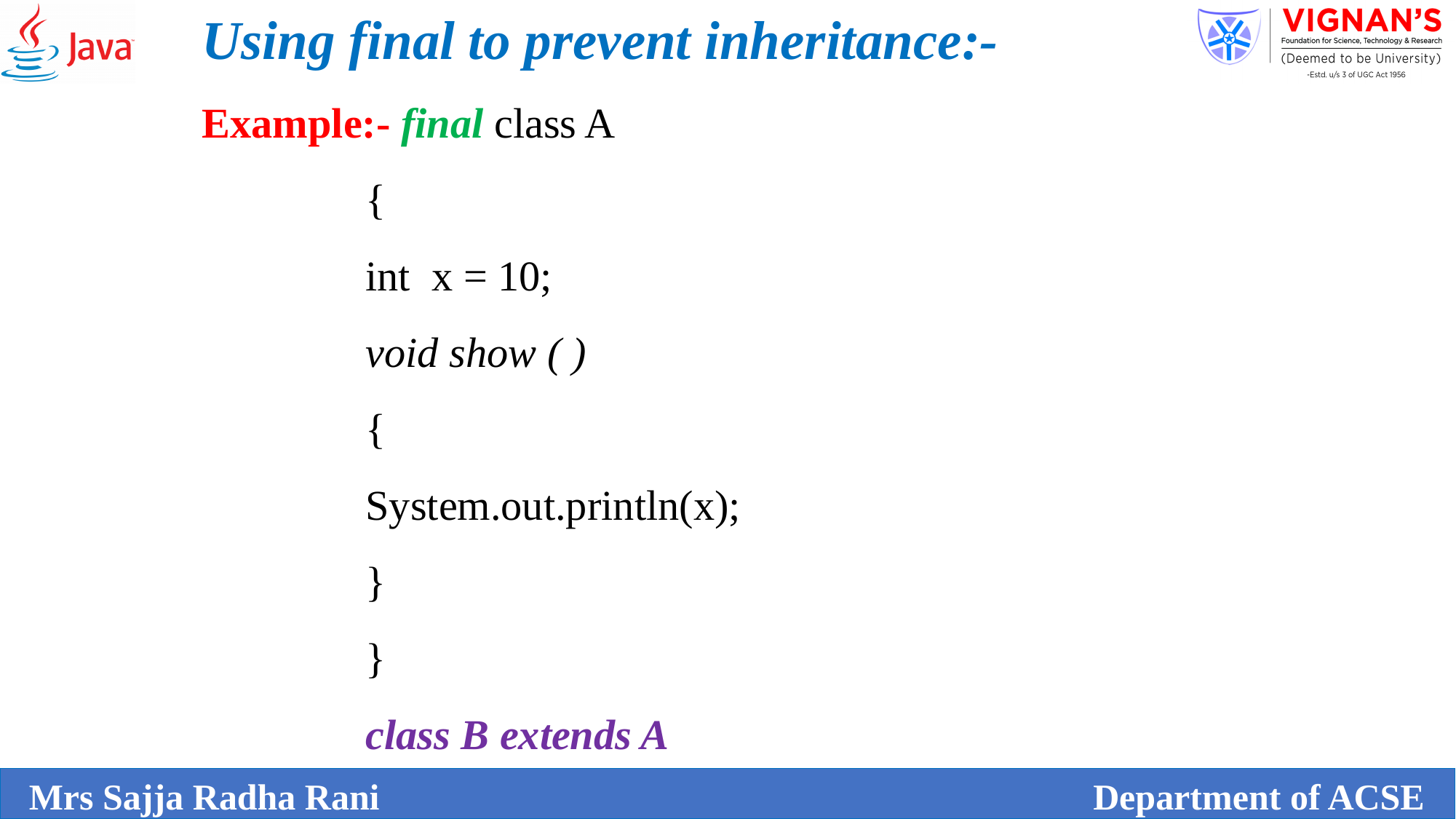

Using final to prevent inheritance:-
Example:- final class A
{
int  x = 10;
void show ( )
{
System.out.println(x);
}
}
class B extends A